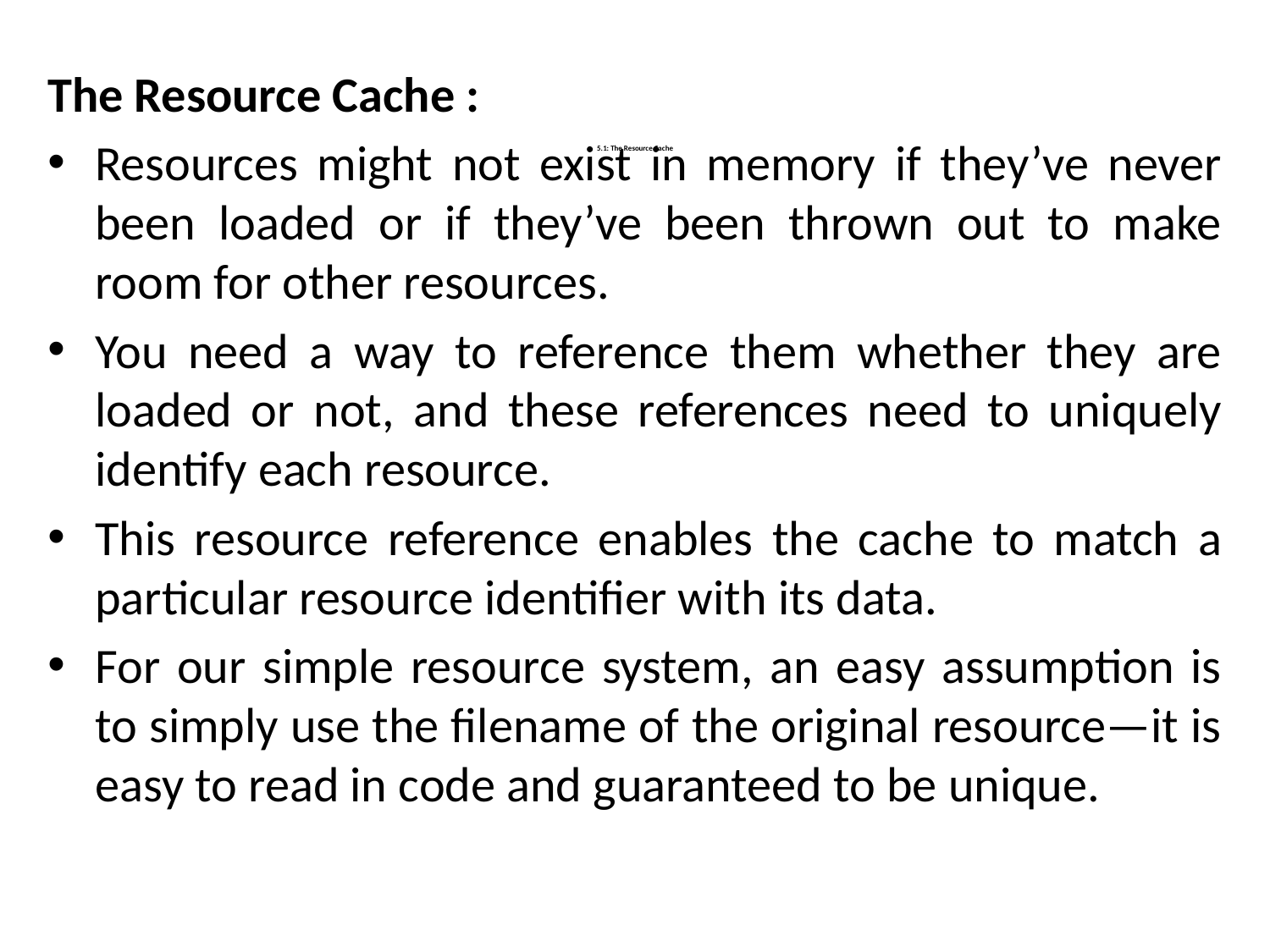

The Resource Cache :
Resources might not exist in memory if they’ve never been loaded or if they’ve been thrown out to make room for other resources.
You need a way to reference them whether they are loaded or not, and these references need to uniquely identify each resource.
This resource reference enables the cache to match a particular resource identifier with its data.
For our simple resource system, an easy assumption is to simply use the filename of the original resource—it is easy to read in code and guaranteed to be unique.
# 5.1: The Resource Cache